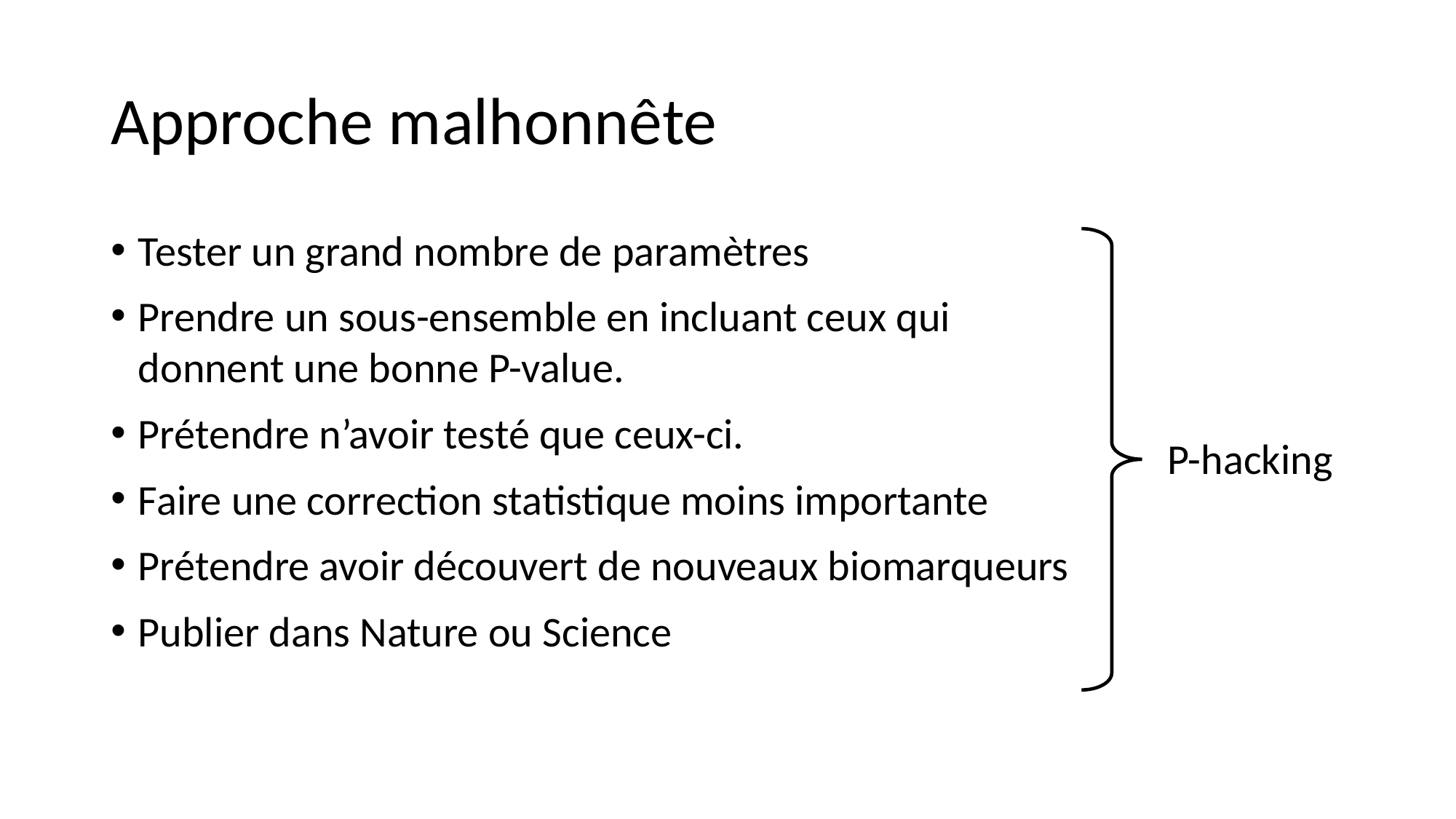

# Approche malhonnête
Tester un grand nombre de paramètres
Prendre un sous-ensemble en incluant ceux qui donnent une bonne P-value.
Prétendre n’avoir testé que ceux-ci.
Faire une correction statistique moins importante
Prétendre avoir découvert de nouveaux biomarqueurs
Publier dans Nature ou Science

P-hacking